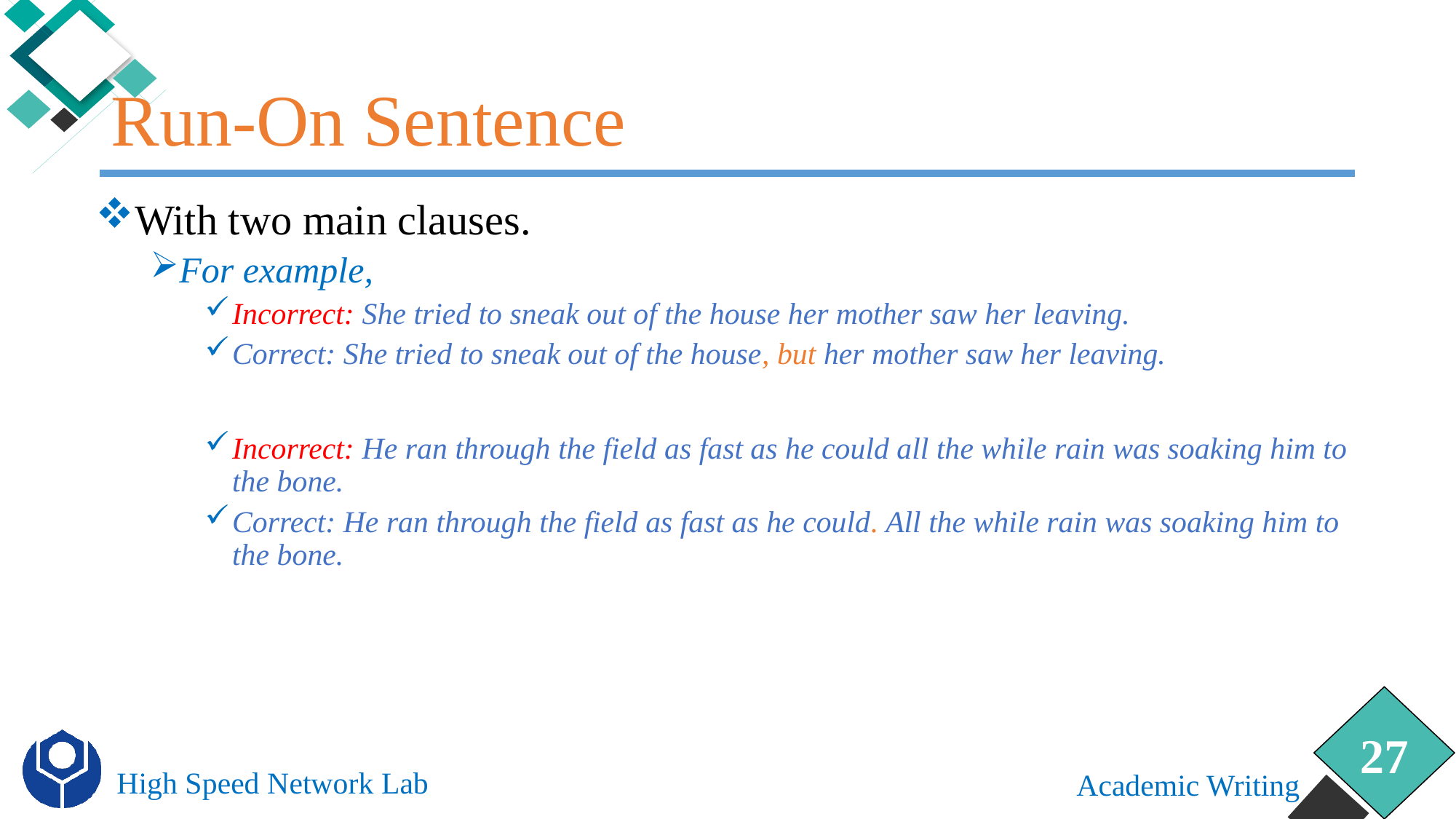

# Run-On Sentence
With two main clauses.
For example,
Incorrect: She tried to sneak out of the house her mother saw her leaving.
Correct: She tried to sneak out of the house, but her mother saw her leaving.

Incorrect: He ran through the field as fast as he could all the while rain was soaking him to the bone.
Correct: He ran through the field as fast as he could. All the while rain was soaking him to the bone.